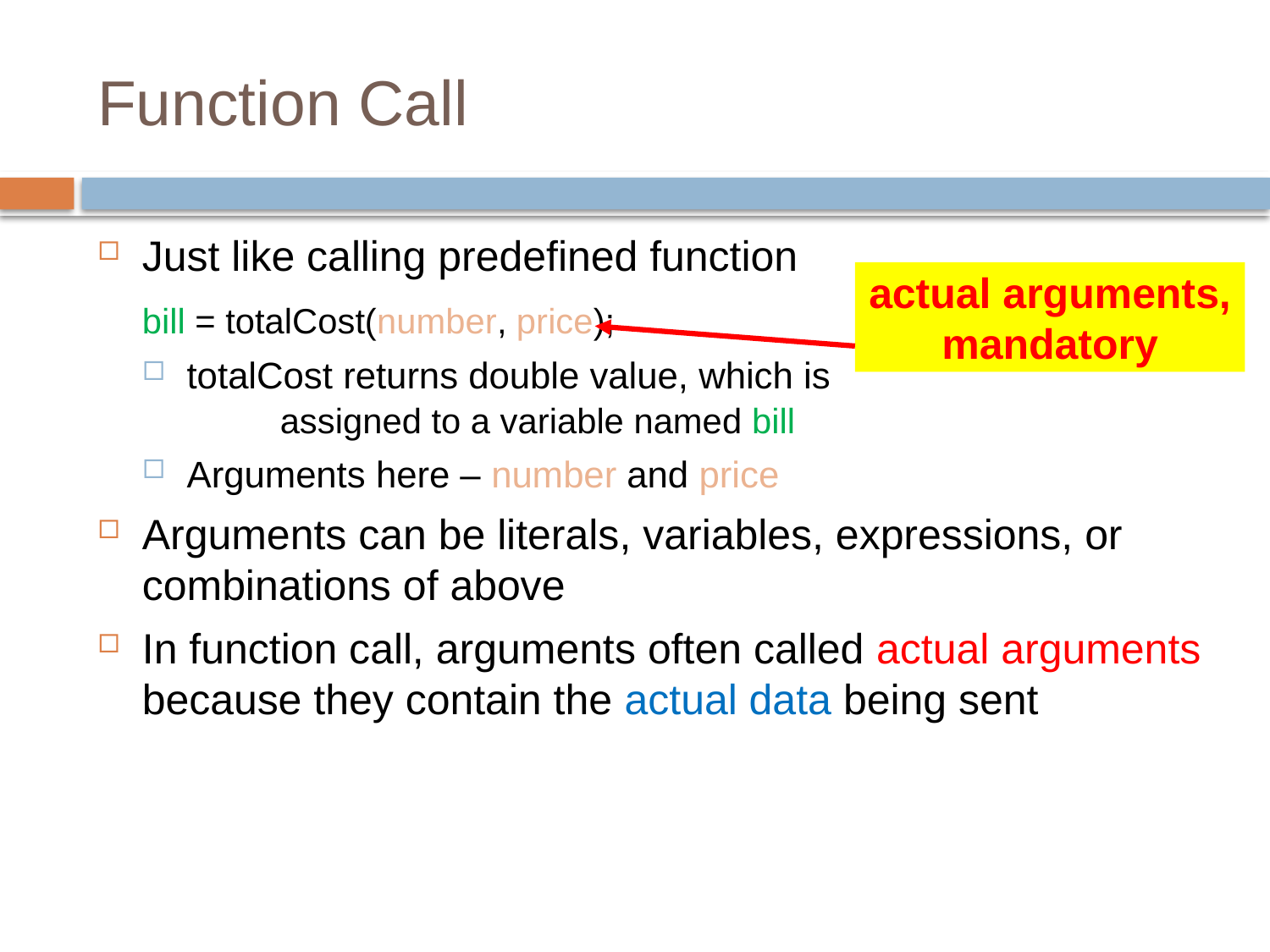

# Function Call
Just like calling predefined function
	bill = totalCost(number, price);
totalCost returns double value, which is                                                assigned to a variable named bill
Arguments here – number and price
Arguments can be literals, variables, expressions, or combinations of above
In function call, arguments often called actual arguments because they contain the actual data being sent

actual arguments, mandatory